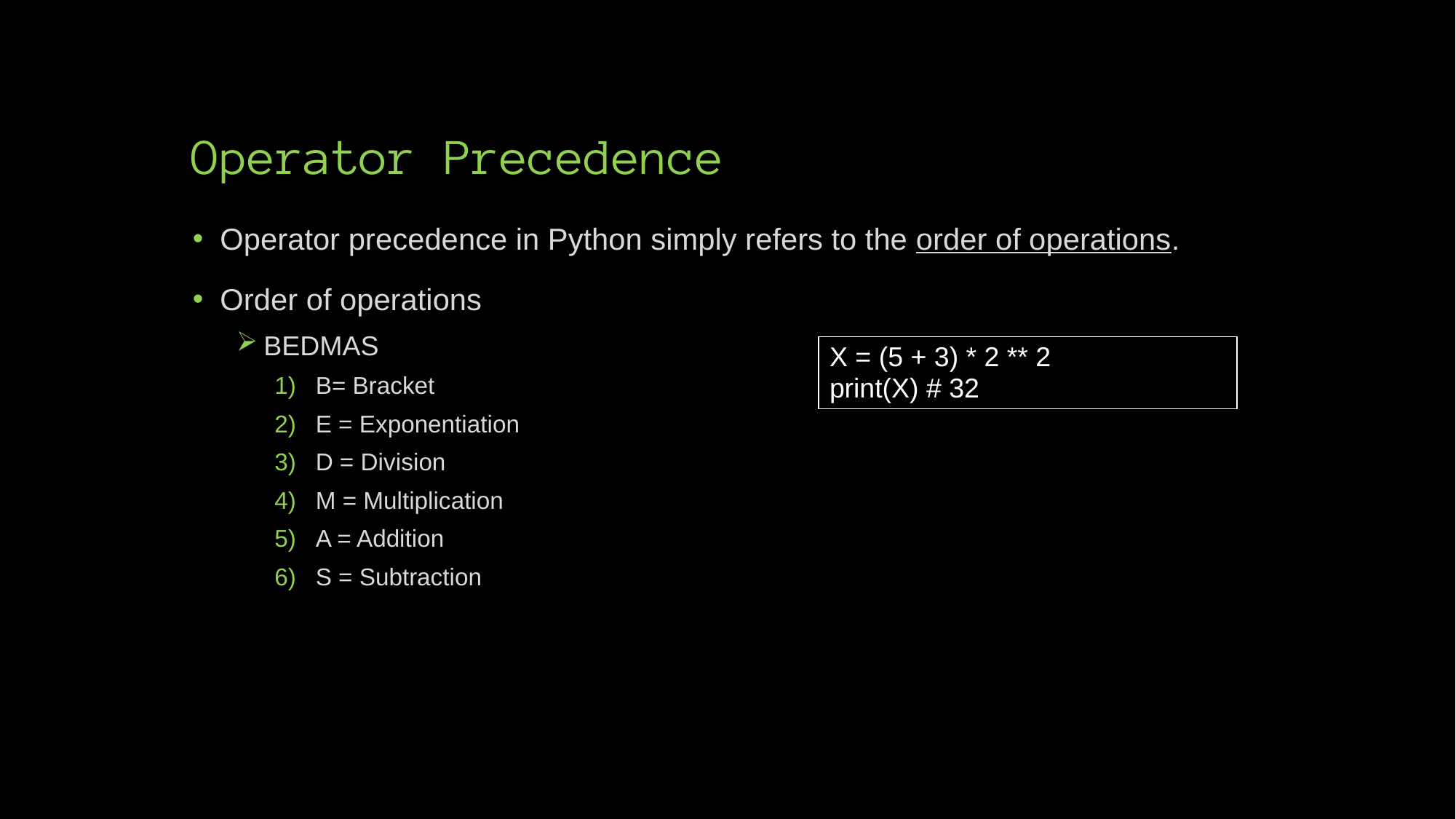

# Operator Precedence
Operator precedence in Python simply refers to the order of operations.
Order of operations
BEDMAS
B= Bracket
E = Exponentiation
D = Division
M = Multiplication
A = Addition
S = Subtraction

| X = (5 + 3) \* 2 \*\* 2 print(X) # 32 |
| --- |